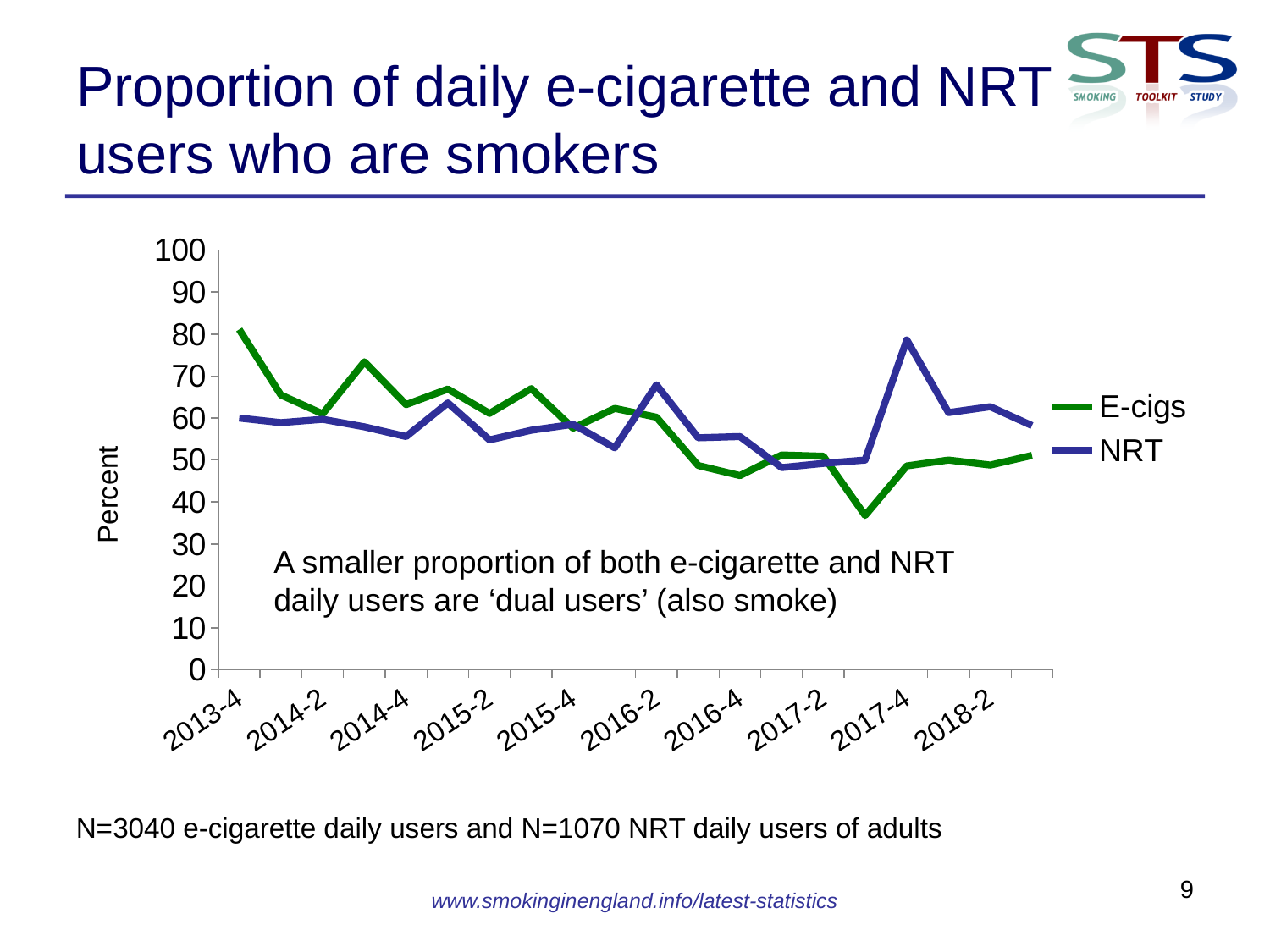

# Proportion of daily e-cigarette and NRT users who are smokers

### Chart

| Category | E-cigs | NRT |
|---|---|---|
| 2013-4 | 81.1 | 60.0 |
| 2014-1 | 65.5 | 58.9 |
| 2014-2 | 61.0 | 59.7 |
| 2014-3 | 73.4 | 57.9 |
| 2014-4 | 63.2 | 55.6 |
| 2015-1 | 66.9 | 63.6 |
| 2015-2 | 61.1 | 54.8 |
| 2015-3 | 67.0 | 57.1 |
| 2015-4 | 57.6 | 58.5 |
| 2016-1 | 62.3 | 52.9 |
| 2016-2 | 60.2 | 67.9 |
| 2016-3 | 48.7 | 55.3 |
| 2016-4 | 46.3 | 55.6 |
| 2017-1 | 51.2 | 48.2 |
| 2017-2 | 50.9 | 49.2 |
| 2017-3 | 36.8 | 50.0 |
| 2017-4 | 48.6 | 78.6 |
| 2018-1 | 50.0 | 61.3 |
| 2018-2 | 48.8 | 62.7 |
| 2018-3 | 51.1 | 58.2 |
A smaller proportion of both e-cigarette and NRT daily users are ‘dual users’ (also smoke)
N=3040 e-cigarette daily users and N=1070 NRT daily users of adults
9